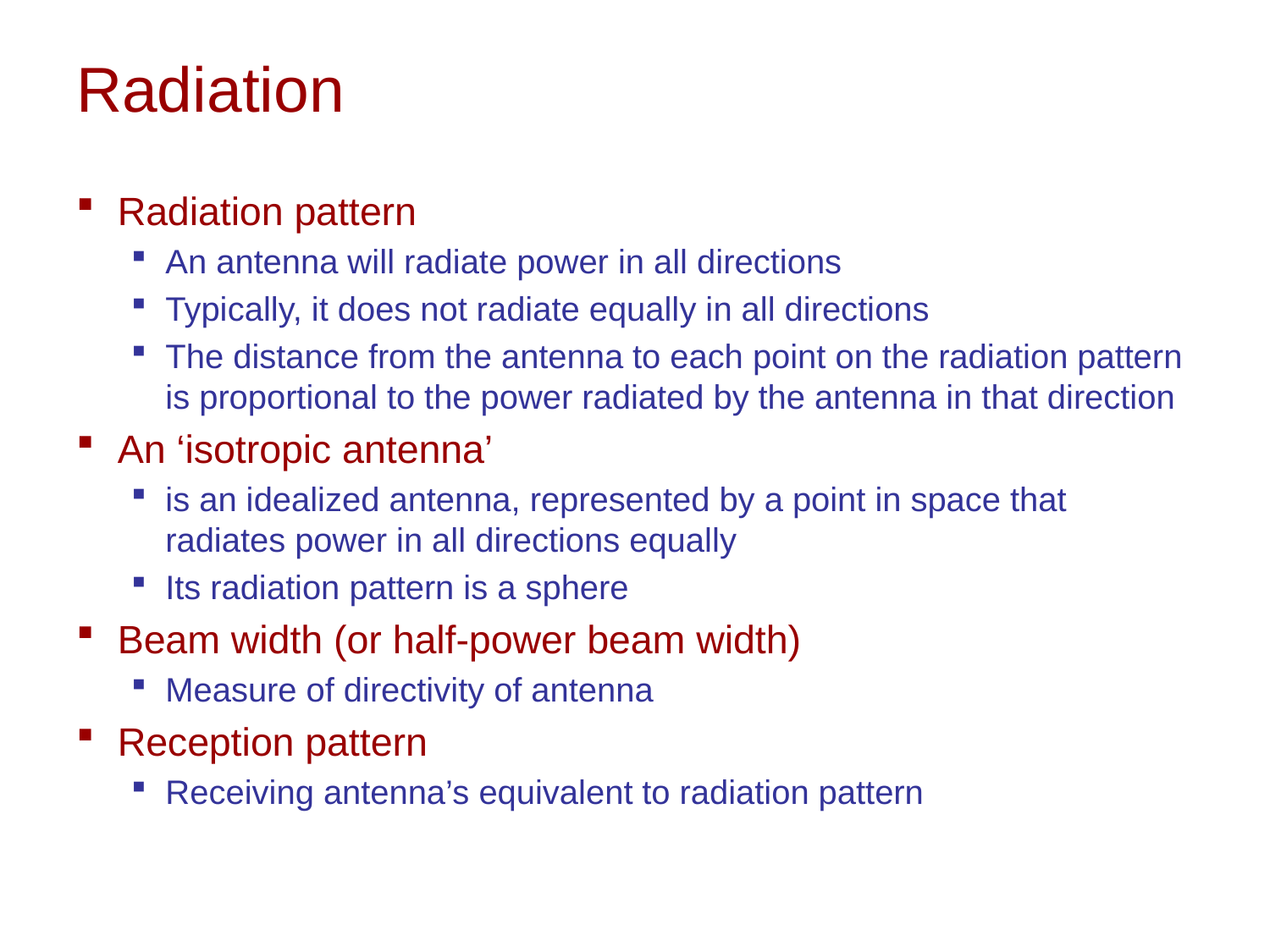

# Radiation
Radiation pattern
An antenna will radiate power in all directions
Typically, it does not radiate equally in all directions
The distance from the antenna to each point on the radiation pattern is proportional to the power radiated by the antenna in that direction
An ‘isotropic antenna’
is an idealized antenna, represented by a point in space that radiates power in all directions equally
Its radiation pattern is a sphere
Beam width (or half-power beam width)
Measure of directivity of antenna
Reception pattern
Receiving antenna’s equivalent to radiation pattern